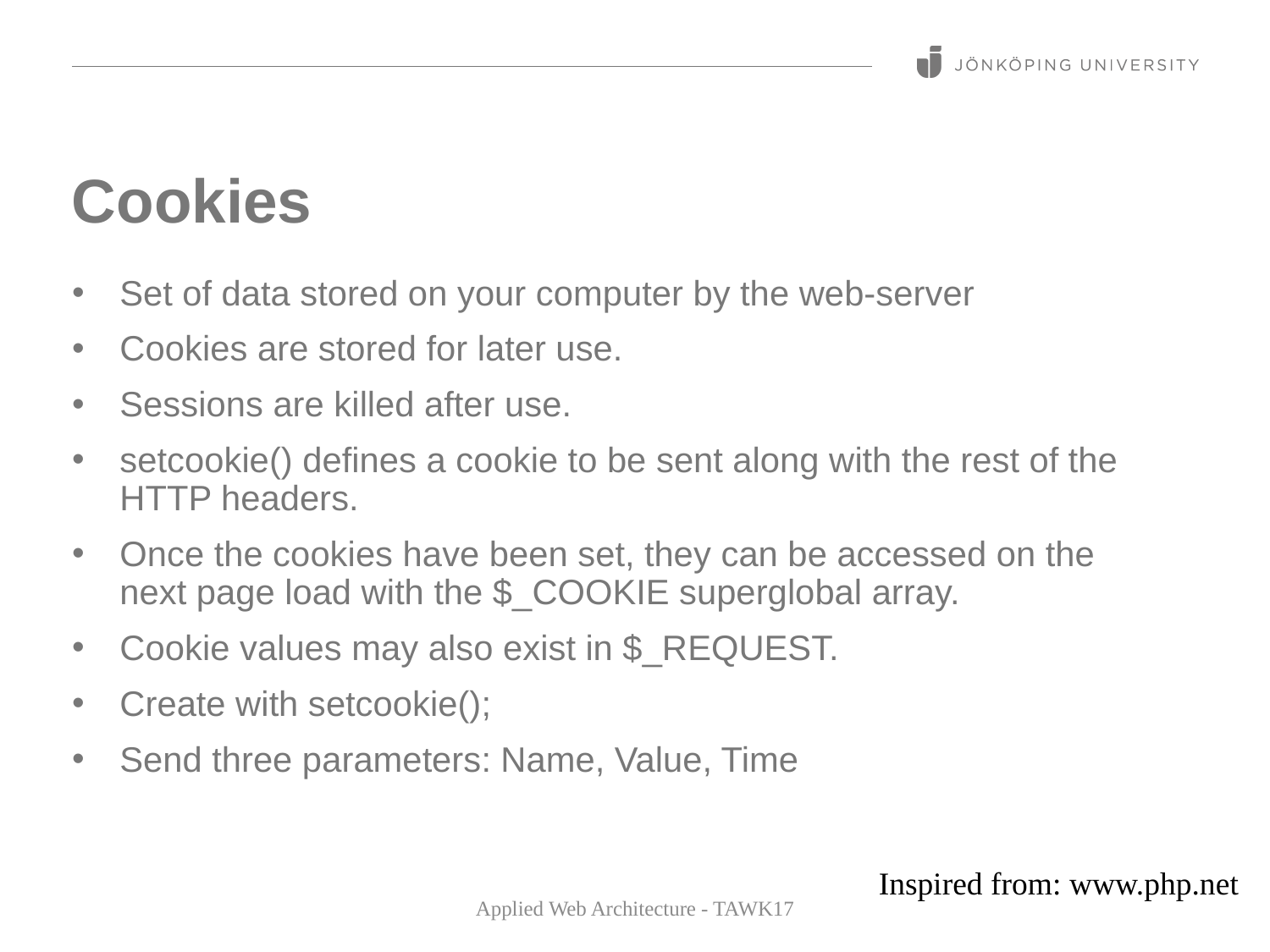

# Cookies
Set of data stored on your computer by the web-server
Cookies are stored for later use.
Sessions are killed after use.
setcookie() defines a cookie to be sent along with the rest of the HTTP headers.
Once the cookies have been set, they can be accessed on the next page load with the $_COOKIE superglobal array.
Cookie values may also exist in $_REQUEST.
Create with setcookie();
Send three parameters: Name, Value, Time
Inspired from: www.php.net
Applied Web Architecture - TAWK17